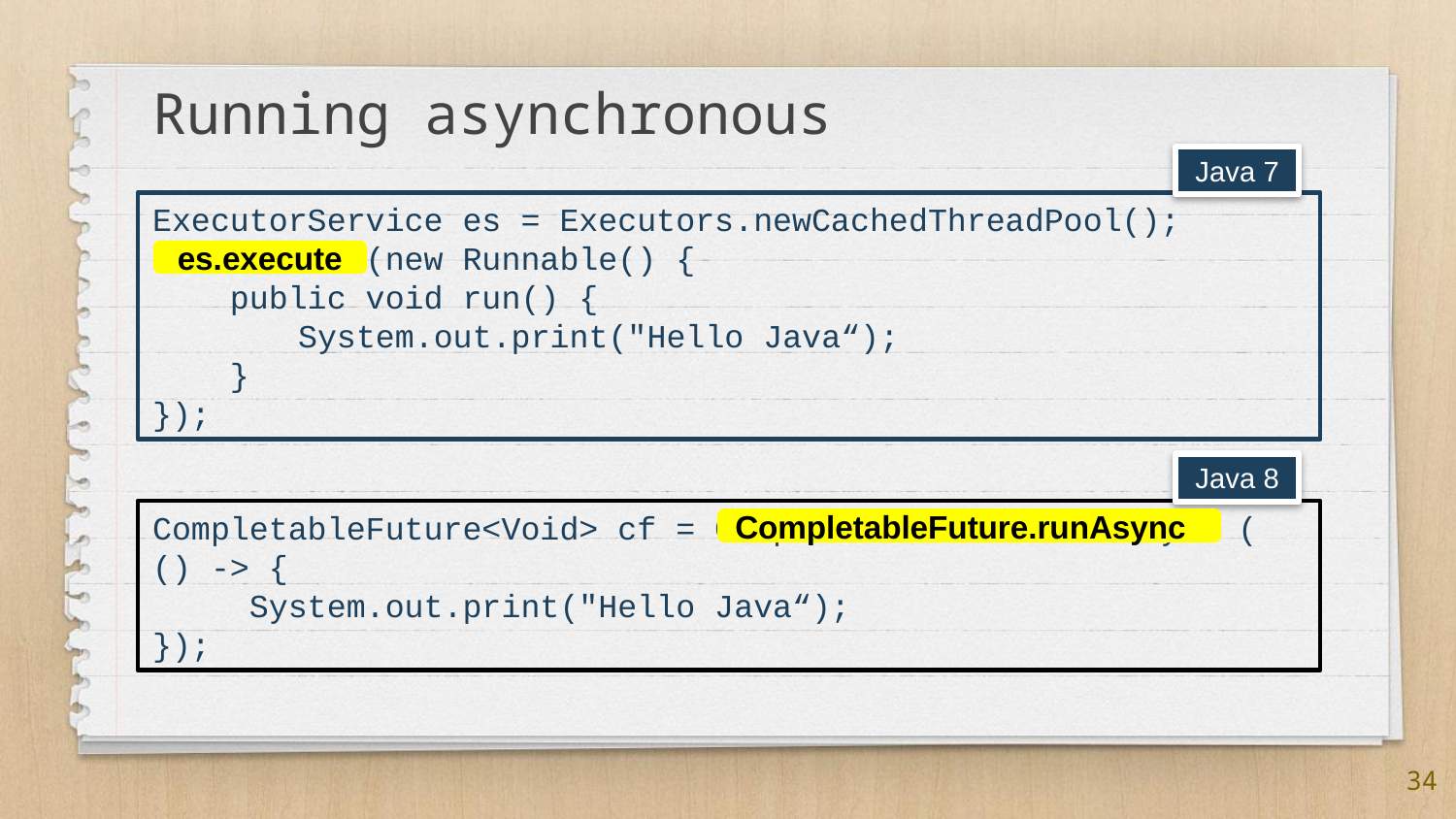

Running asynchronous
Java 7
ExecutorService es = Executors.newCachedThreadPool();
es.execute (new Runnable() {
    public void run() {
	System.out.print("Hello Java“);
    }
});
es.execute
Java 8
CompletableFuture<Void> cf = CompletableFuture.runAsync (
() -> {
     System.out.print("Hello Java“);
});
CompletableFuture.runAsync
34